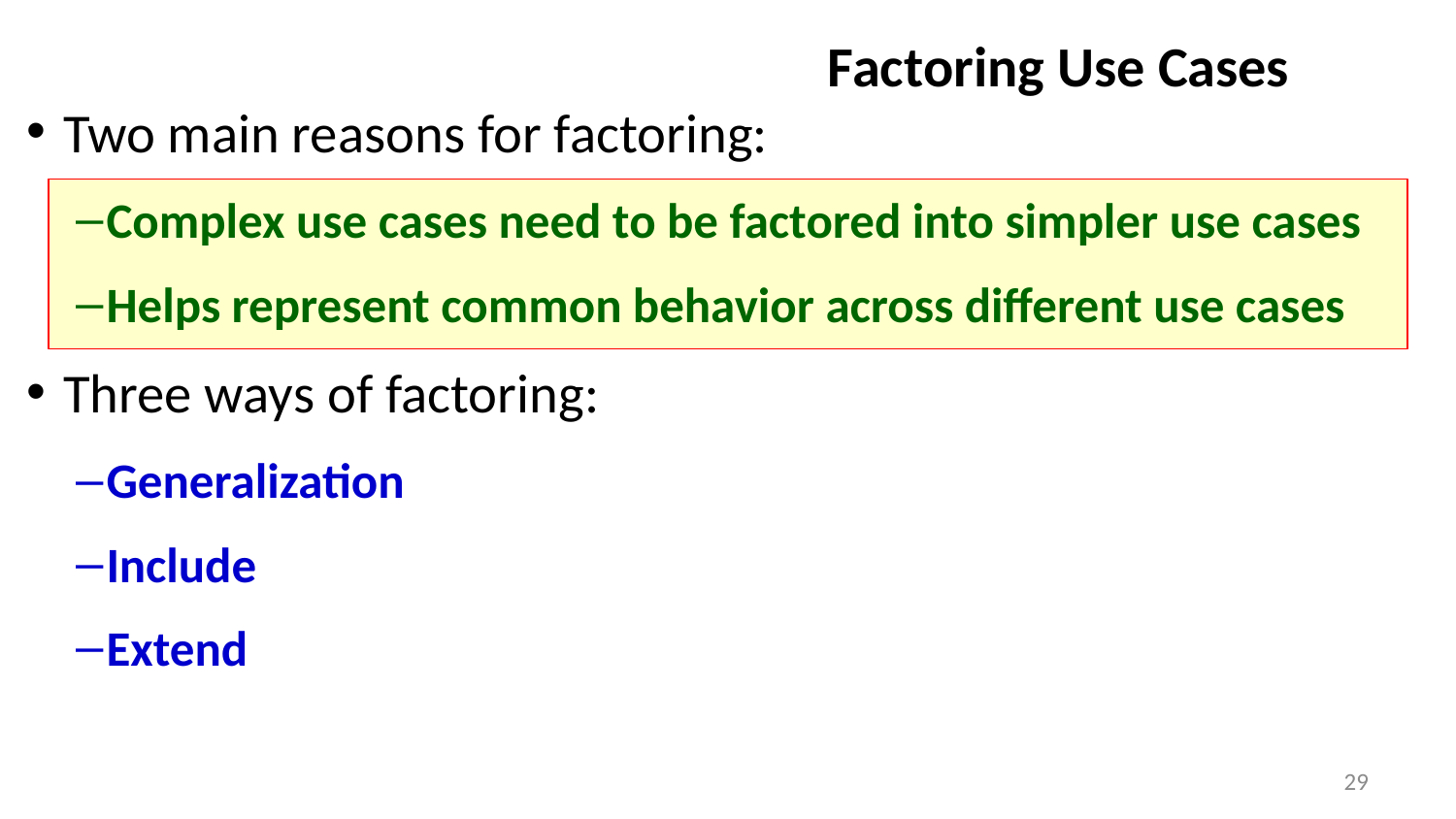

# Factoring Use Cases
Two main reasons for factoring:
Complex use cases need to be factored into simpler use cases
Helps represent common behavior across different use cases
Three ways of factoring:
Generalization
Include
Extend

29